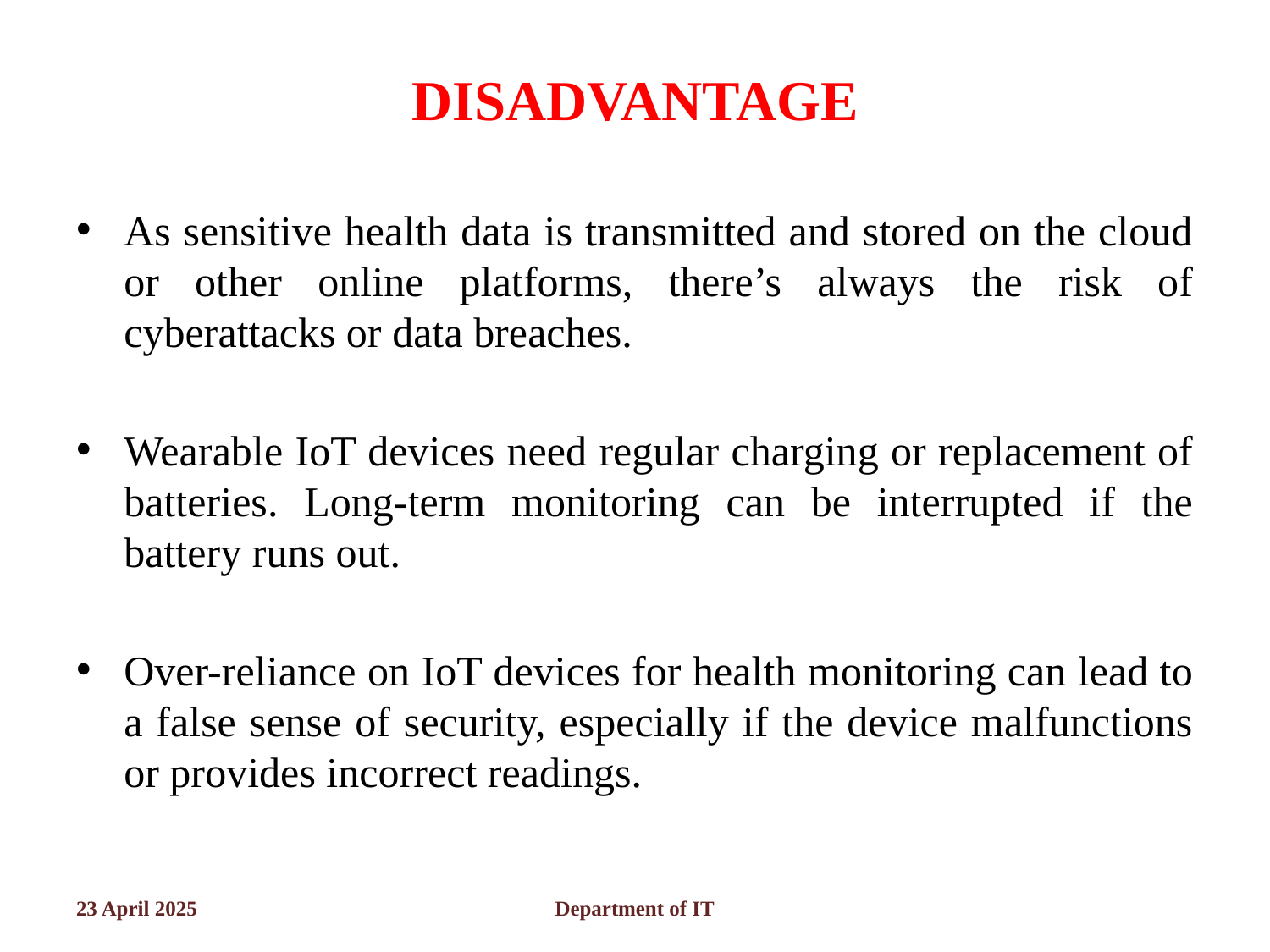

# DISADVANTAGE
As sensitive health data is transmitted and stored on the cloud or other online platforms, there’s always the risk of cyberattacks or data breaches.

Wearable IoT devices need regular charging or replacement of batteries. Long-term monitoring can be interrupted if the battery runs out.

Over-reliance on IoT devices for health monitoring can lead to a false sense of security, especially if the device malfunctions or provides incorrect readings.

23 April 2025
Department of IT
11